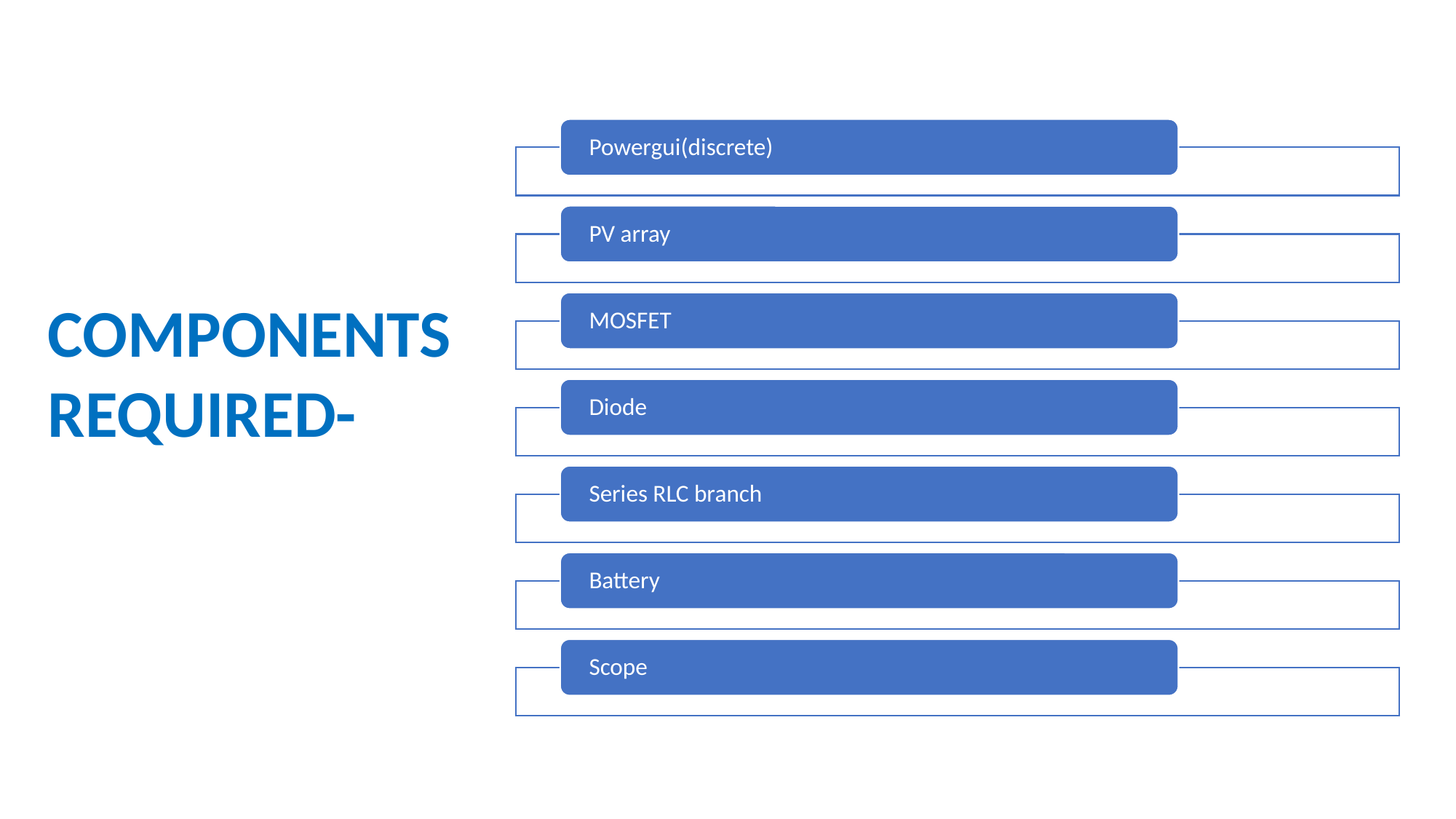

Powergui(discrete)
PV array
MOSFET
Diode
Series RLC branch
Battery
Scope
COMPONENTS
REQUIRED-